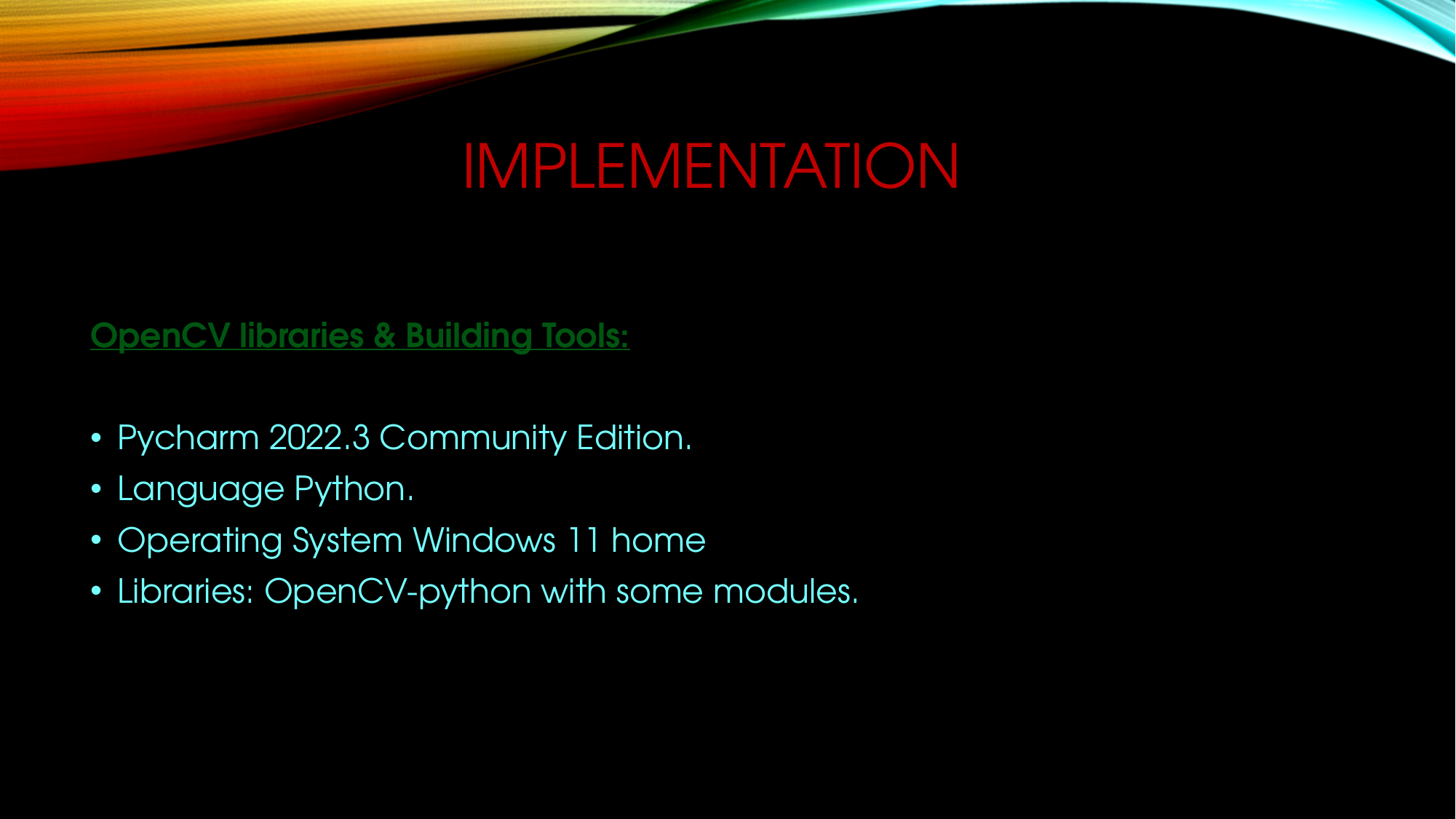

# Implementation
OpenCV libraries & Building Tools:

Pycharm 2022.3 Community Edition.
Language Python.
Operating System Windows 11 home
Libraries: OpenCV-python with some modules.